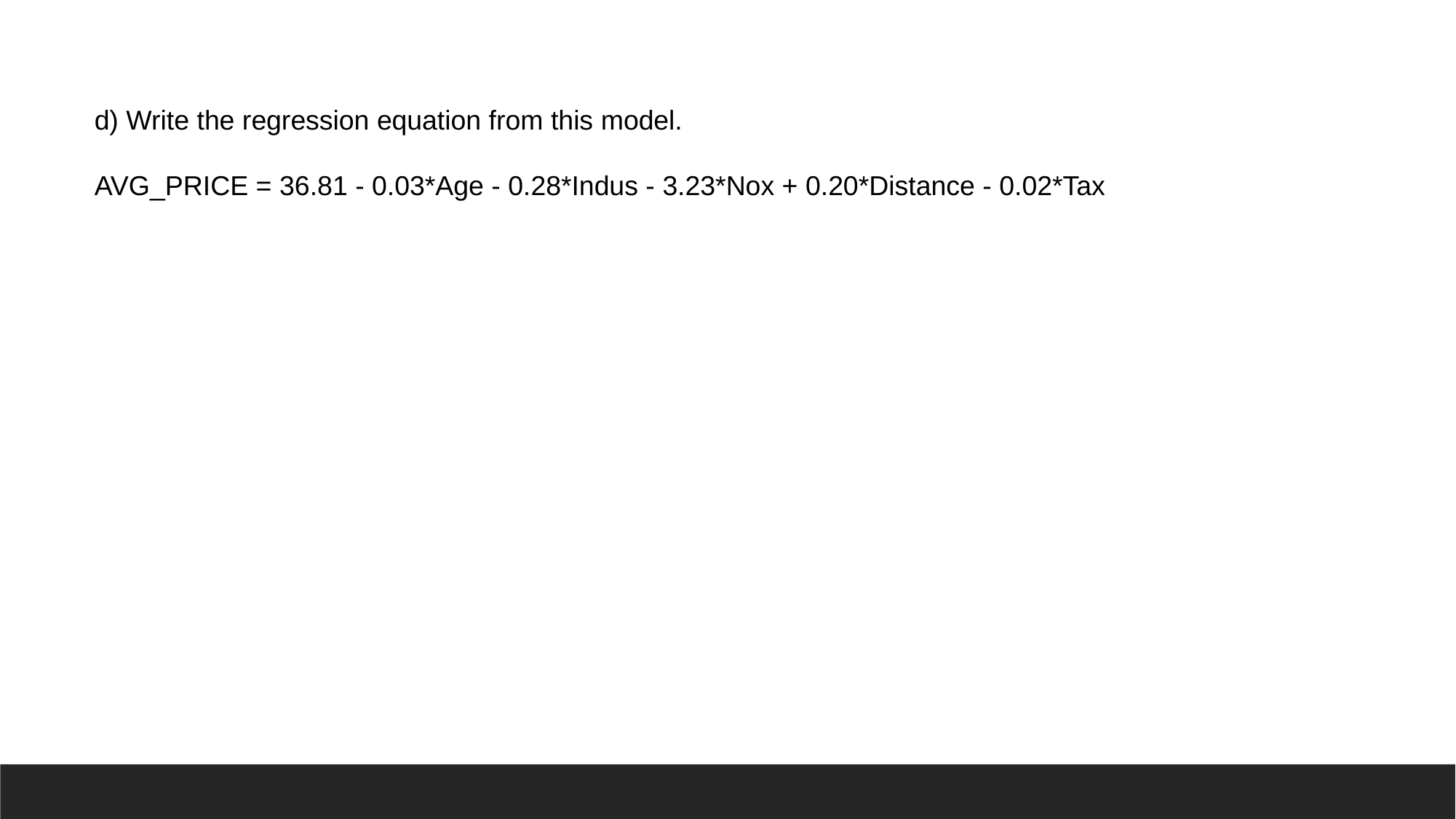

d) Write the regression equation from this model.

AVG_PRICE = 36.81 - 0.03*Age - 0.28*Indus - 3.23*Nox + 0.20*Distance - 0.02*Tax